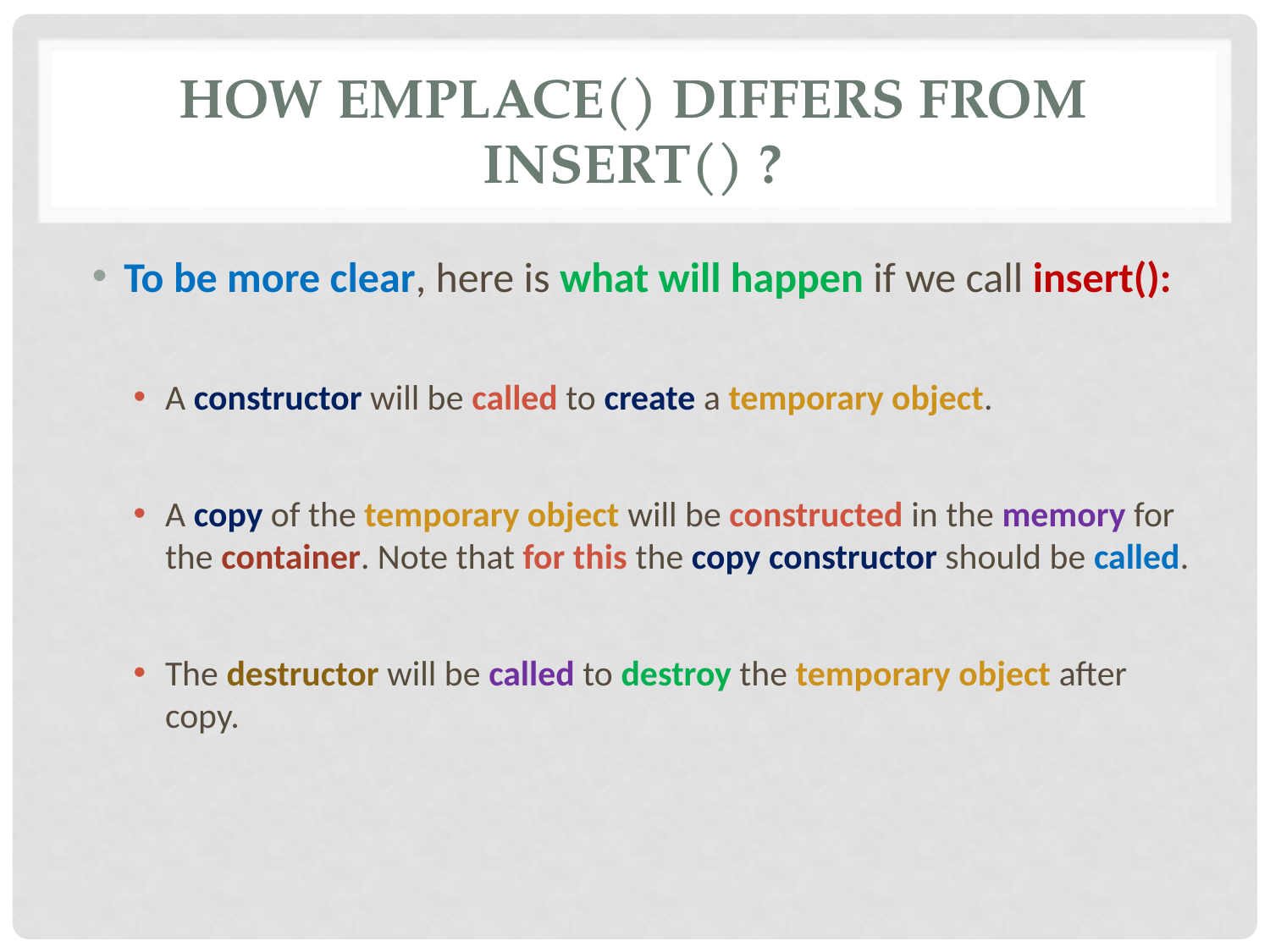

# How emplace() differs from Insert() ?
To be more clear, here is what will happen if we call insert():

A constructor will be called to create a temporary object.

A copy of the temporary object will be constructed in the memory for the container. Note that for this the copy constructor should be called.

The destructor will be called to destroy the temporary object after copy.